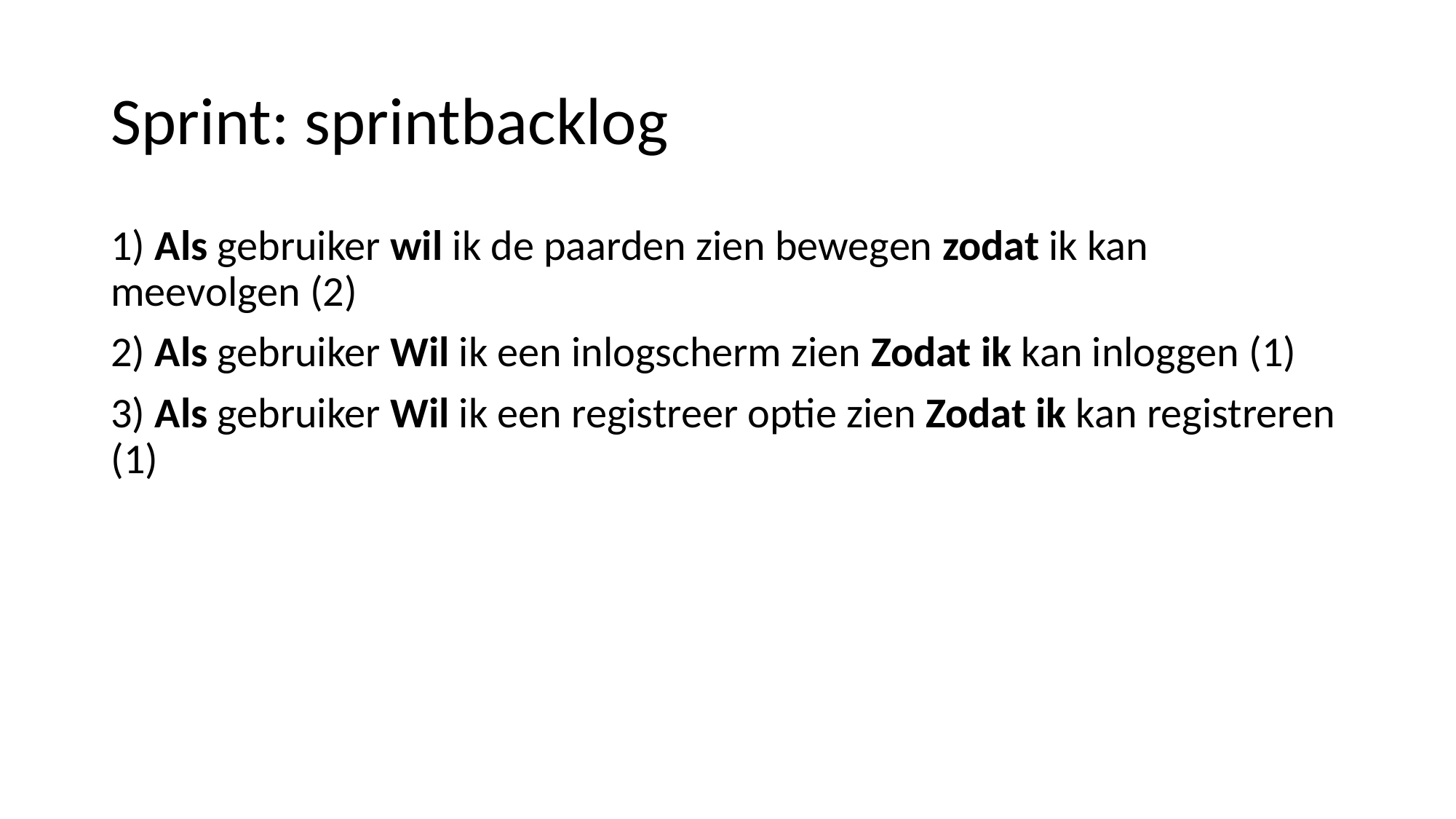

# Sprint: sprintbacklog
1) Als gebruiker wil ik de paarden zien bewegen zodat ik kan meevolgen (2)
2) Als gebruiker Wil ik een inlogscherm zien Zodat ik kan inloggen (1)
3) Als gebruiker Wil ik een registreer optie zien Zodat ik kan registreren (1)